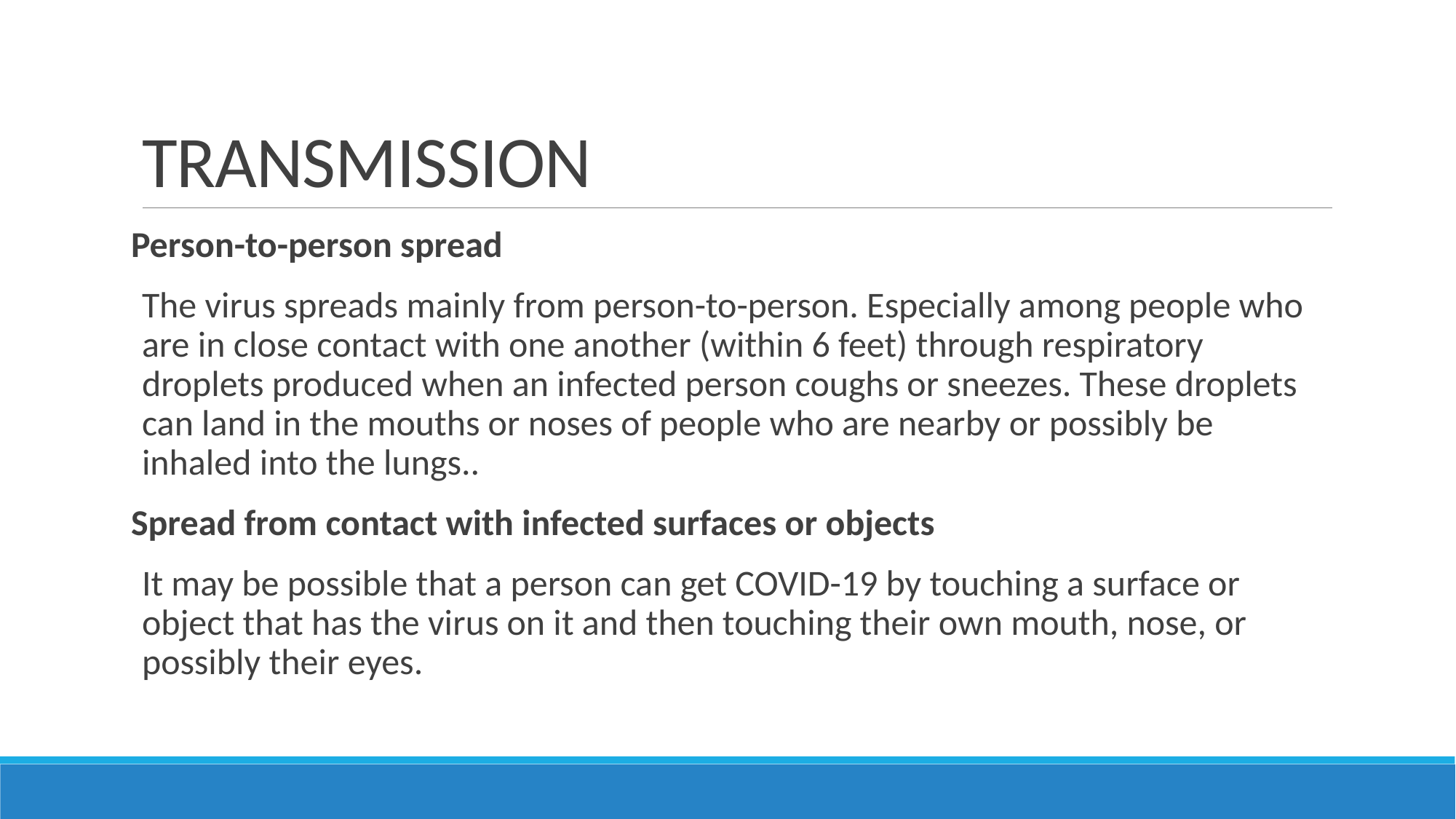

# TRANSMISSION
Person-to-person spread
The virus spreads mainly from person-to-person. Especially among people who are in close contact with one another (within 6 feet) through respiratory droplets produced when an infected person coughs or sneezes. These droplets can land in the mouths or noses of people who are nearby or possibly be inhaled into the lungs..
Spread from contact with infected surfaces or objects
It may be possible that a person can get COVID-19 by touching a surface or object that has the virus on it and then touching their own mouth, nose, or possibly their eyes.